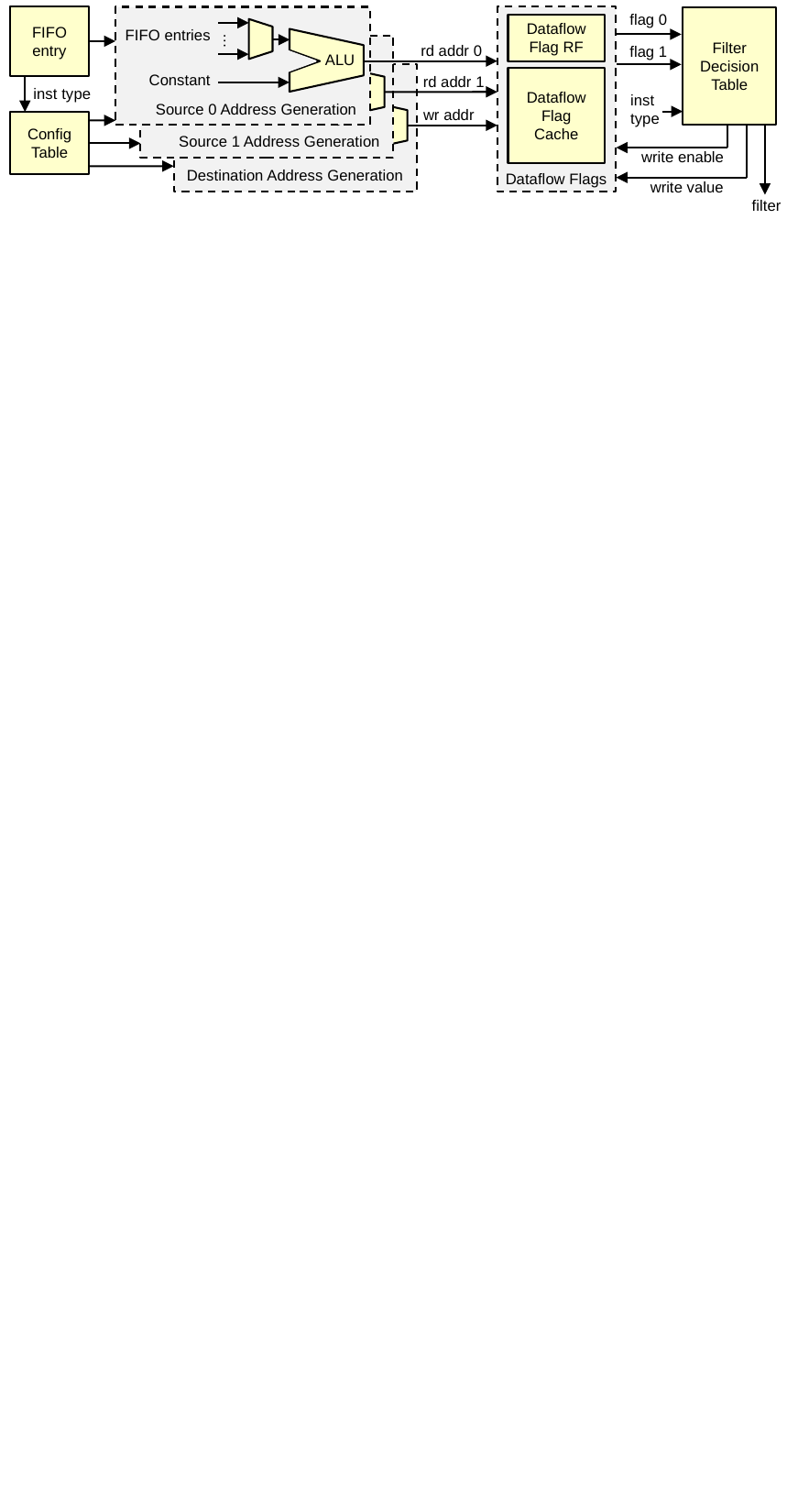

flag 0
FIFO entry

Filter Decision Table
Dataflow Flag RF
FIFO entries
…

ALU
rd addr 0
flag 1

Constant

rd addr 1
Dataflow Flag
Cache
inst type
inst type

Source 0 Address Generation

wr addr
Config Table
Source 1 Address Generation
write enable
Destination Address Generation
Dataflow Flags
write value
filter